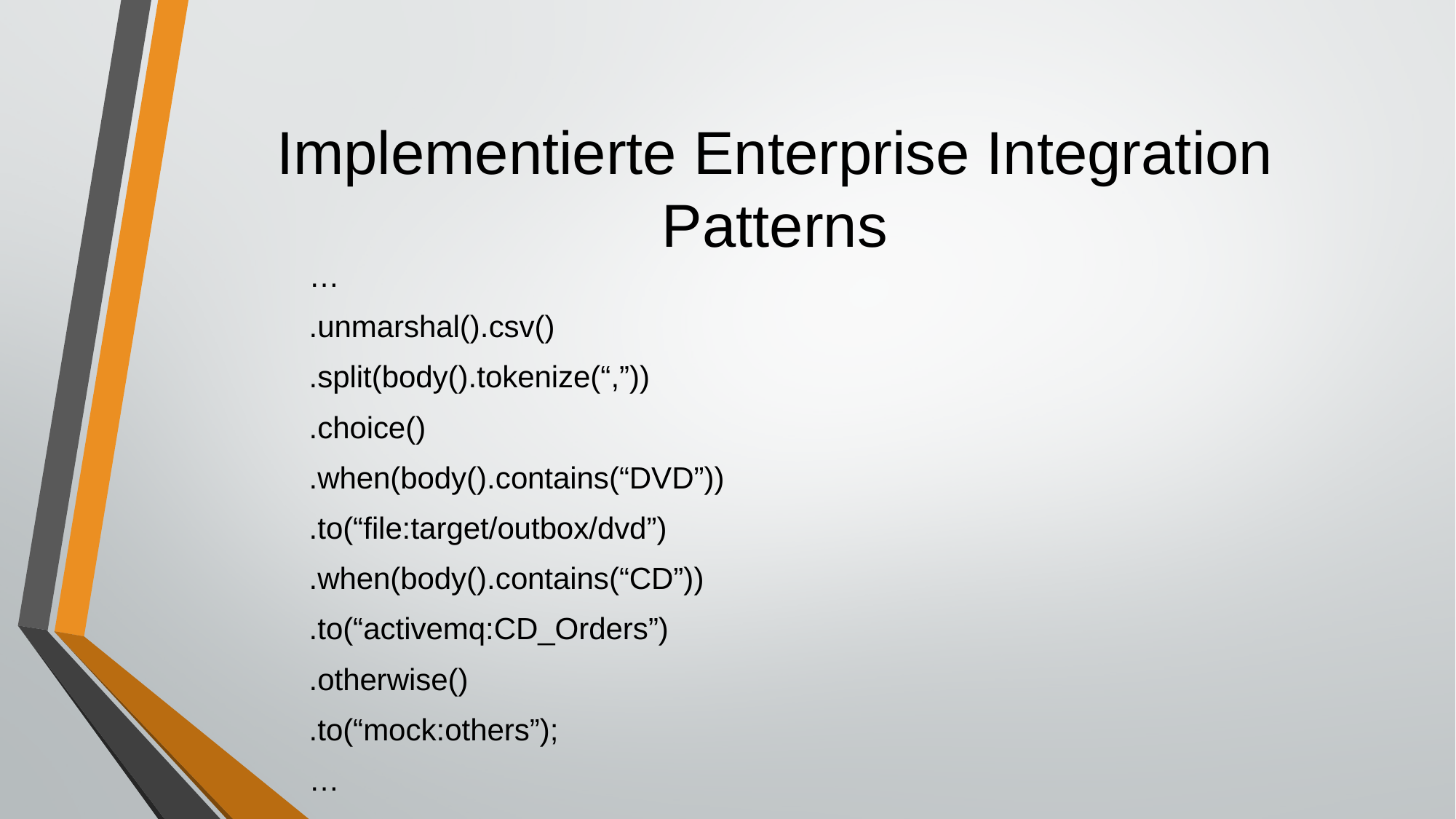

# Implementierte Enterprise Integration Patterns
…
.unmarshal().csv()
.split(body().tokenize(“,”))
.choice()
.when(body().contains(“DVD”))
.to(“file:target/outbox/dvd”)
.when(body().contains(“CD”))
.to(“activemq:CD_Orders”)
.otherwise()
.to(“mock:others”);
…